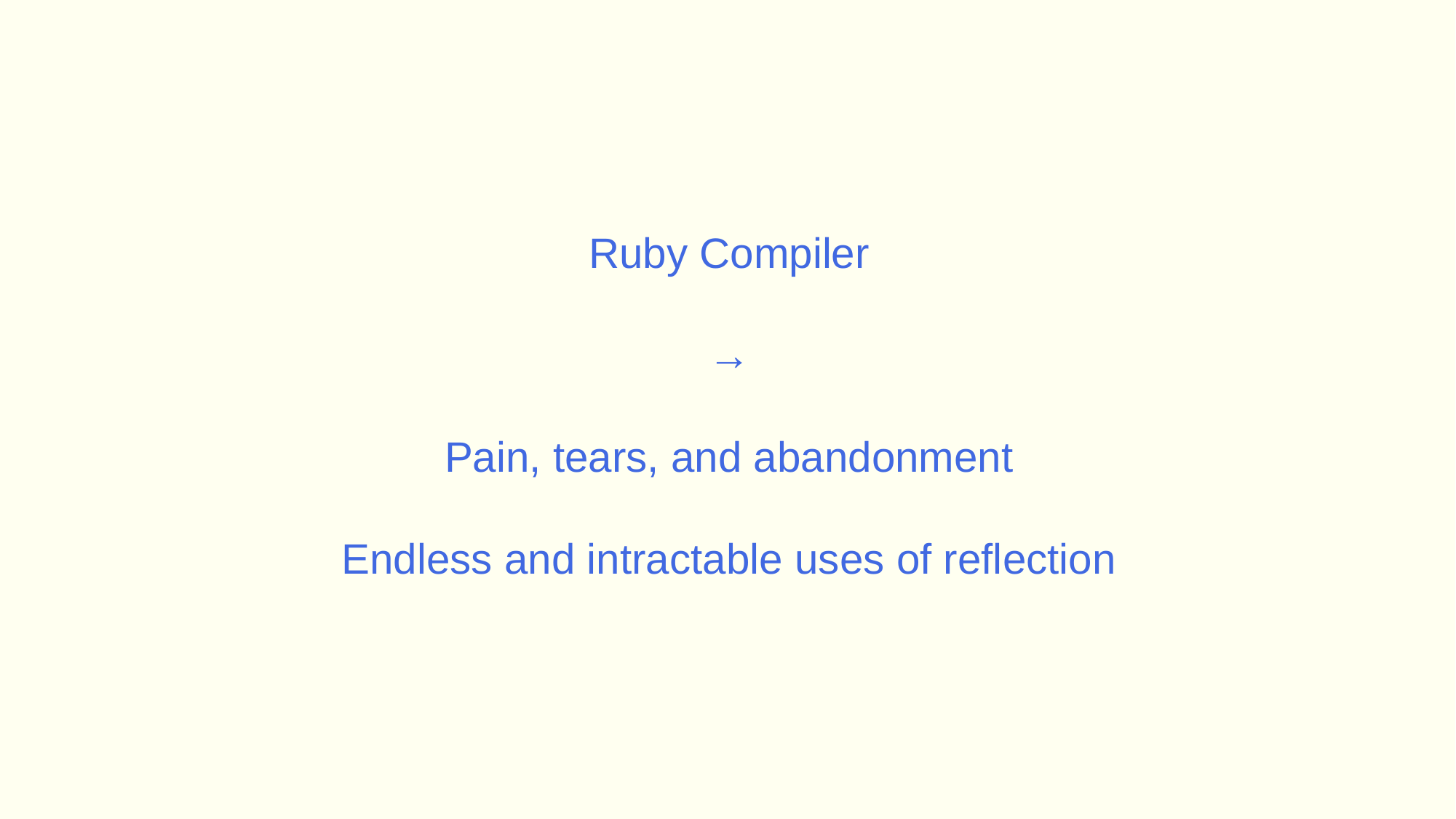

Ruby Compiler

→

Pain, tears, and abandonment

Endless and intractable uses of reflection